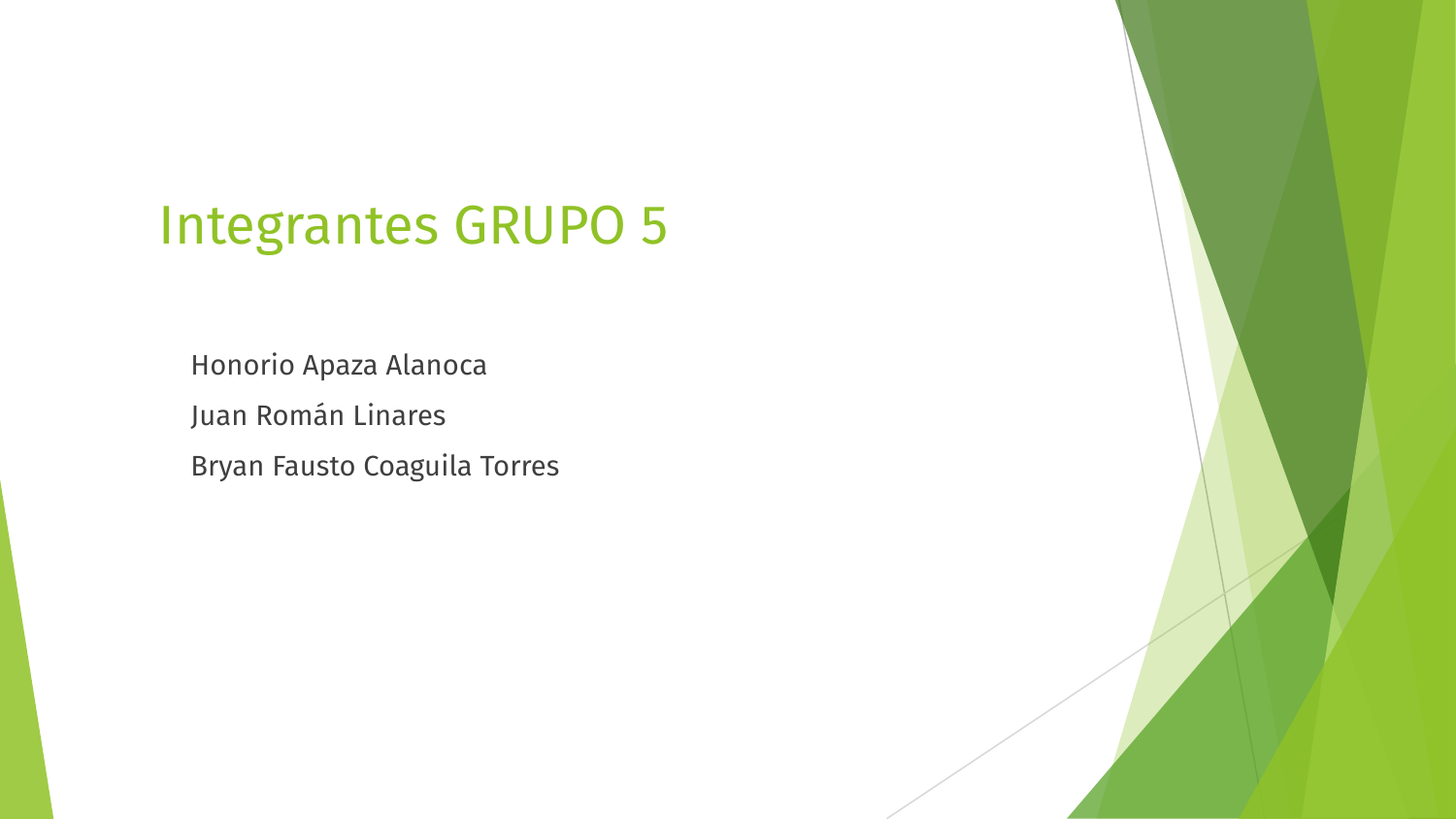

# Integrantes GRUPO 5
Honorio Apaza Alanoca
Juan Román Linares
Bryan Fausto Coaguila Torres